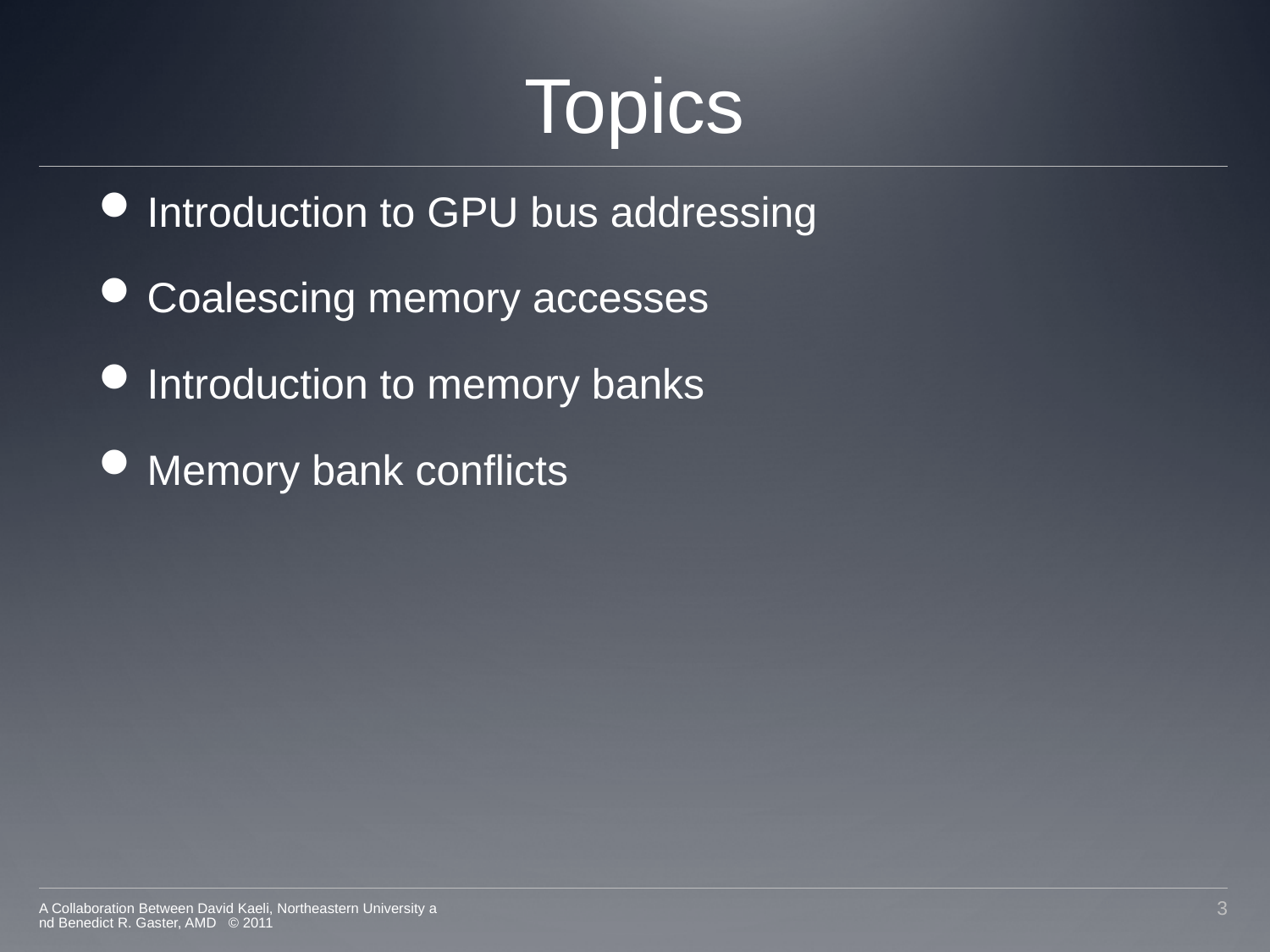

# Topics
Introduction to GPU bus addressing
Coalescing memory accesses
Introduction to memory banks
Memory bank conflicts
A Collaboration Between David Kaeli, Northeastern University and Benedict R. Gaster, AMD   © 2011
3